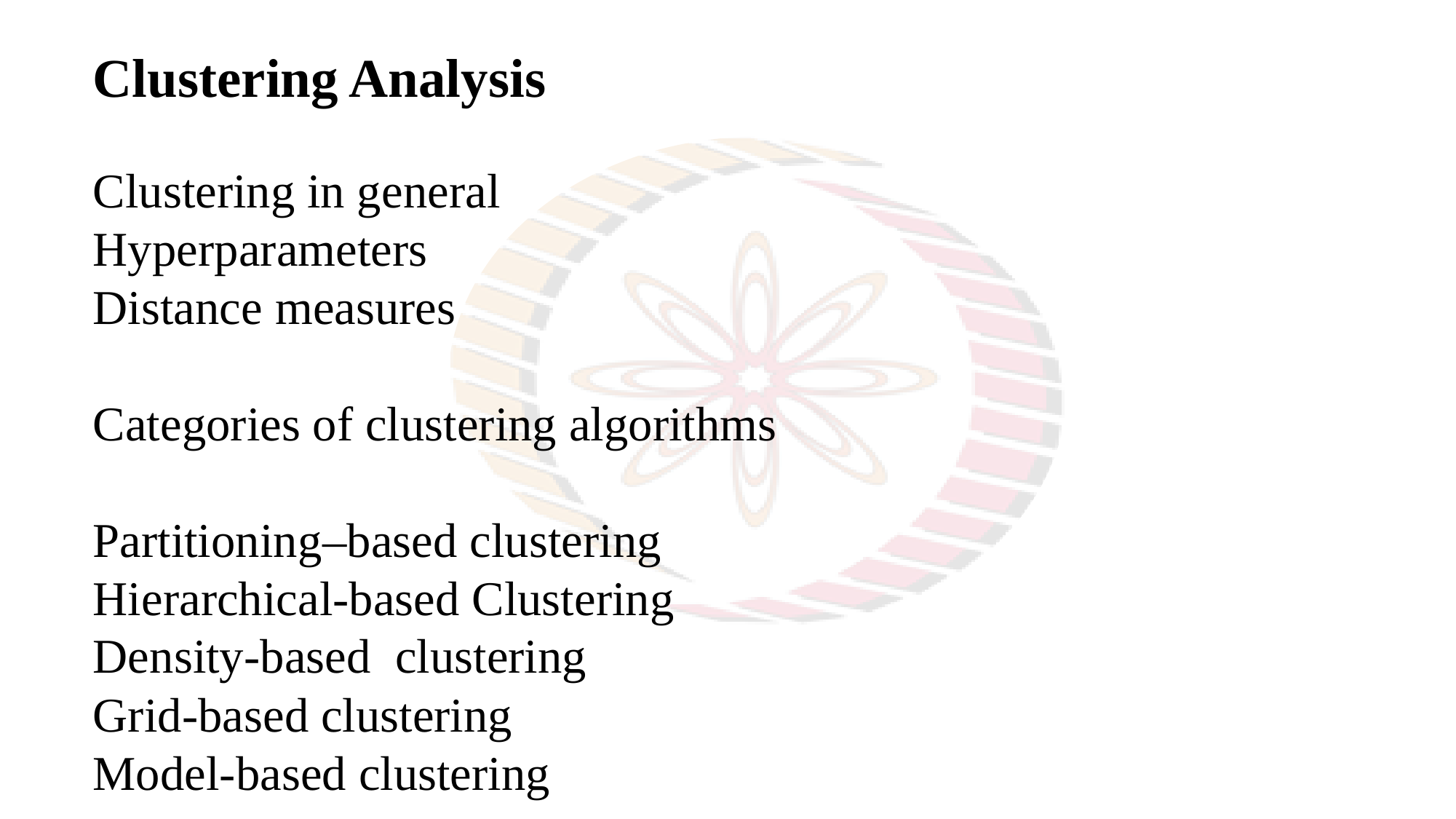

Clustering Analysis

Clustering in general
Hyperparameters
Distance measures

Categories of clustering algorithms

Partitioning–based clustering
Hierarchical-based Clustering
Density-based  clustering
Grid-based clustering
Model-based clustering